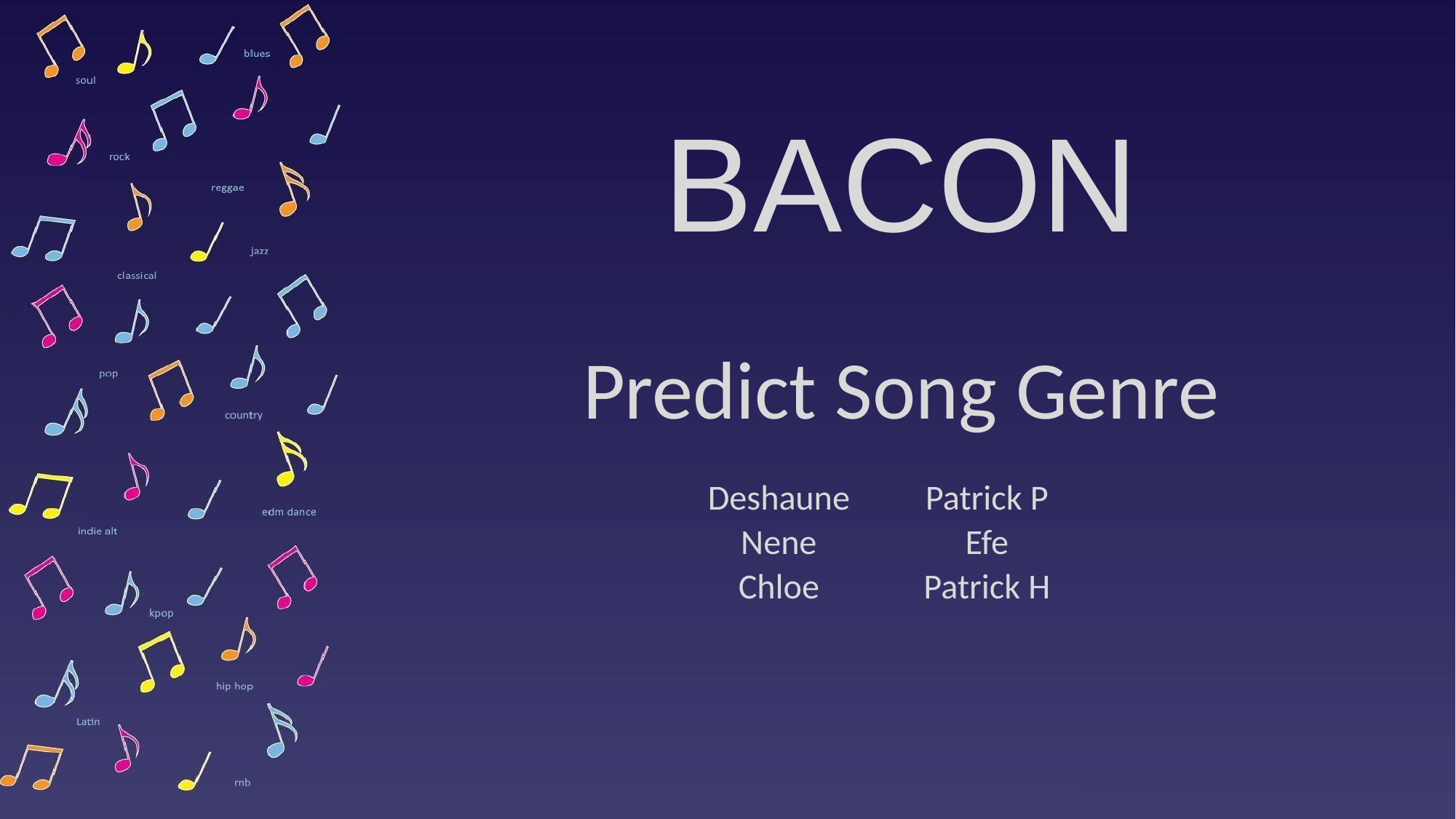

# BACON

Predict Song Genre

Deshaune
Nene
Chloe

Patrick P
Efe
Patrick H